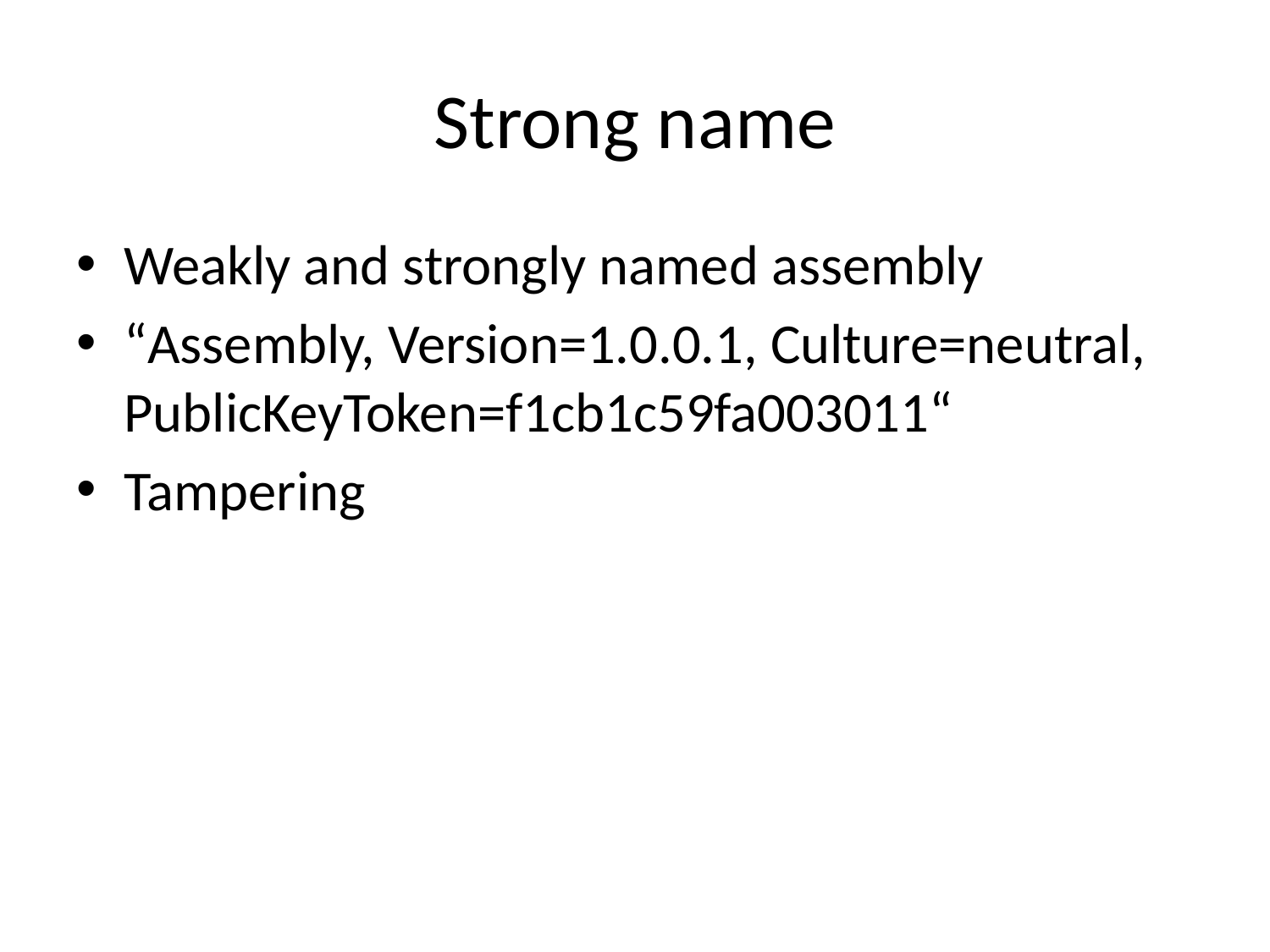

# Strong name
Weakly and strongly named assembly
“Assembly, Version=1.0.0.1, Culture=neutral, PublicKeyToken=f1cb1c59fa003011“
Tampering